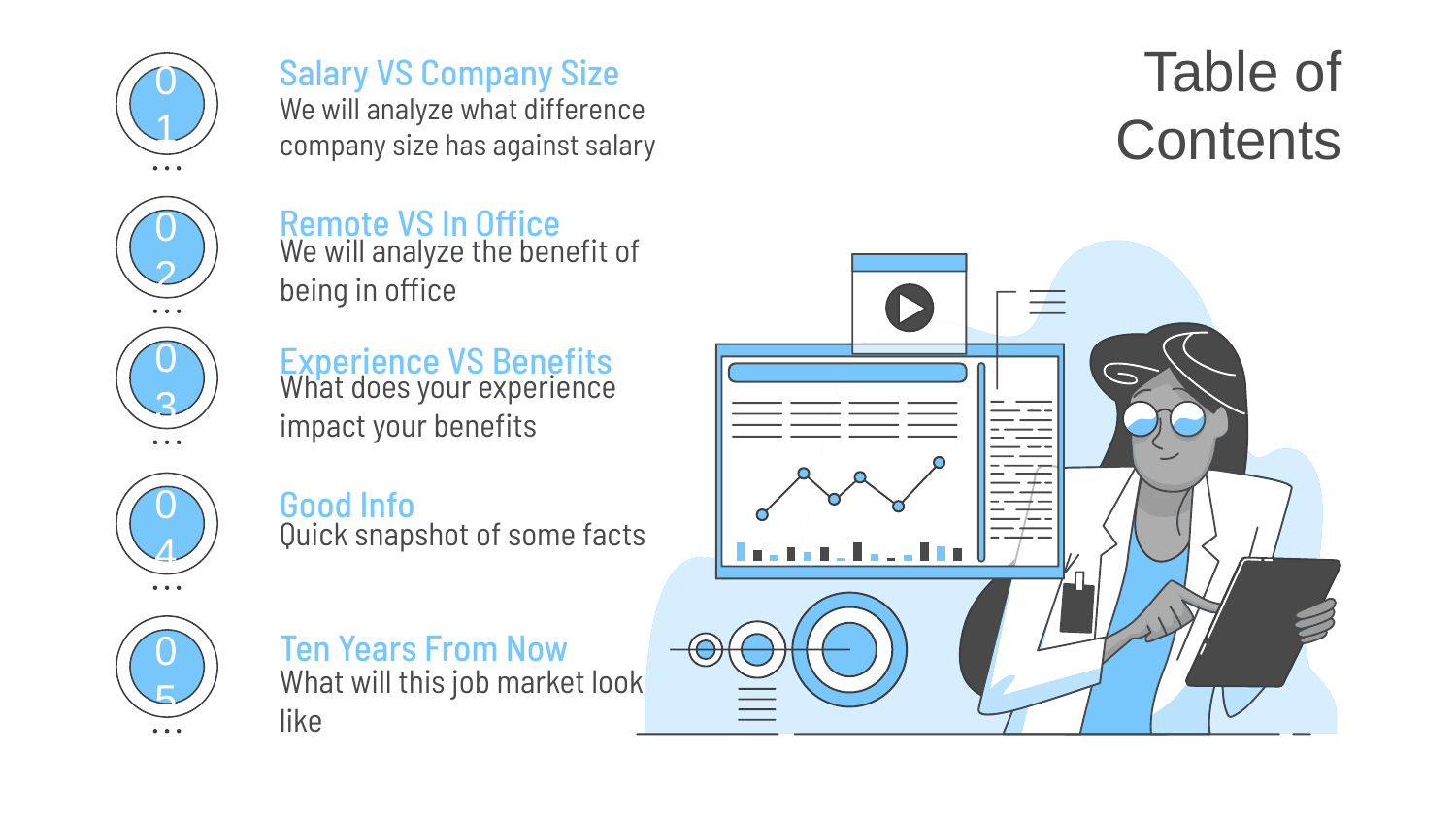

Salary VS Company Size

# Table of Contents
01
We will analyze what difference company size has against salary
Remote VS In Office

We will analyze the benefit of being in office
02

Experience VS Benefits

What does your experience impact your benefits
03
Good Info

04
Quick snapshot of some facts
Ten Years From Now

05
What will this job market look like